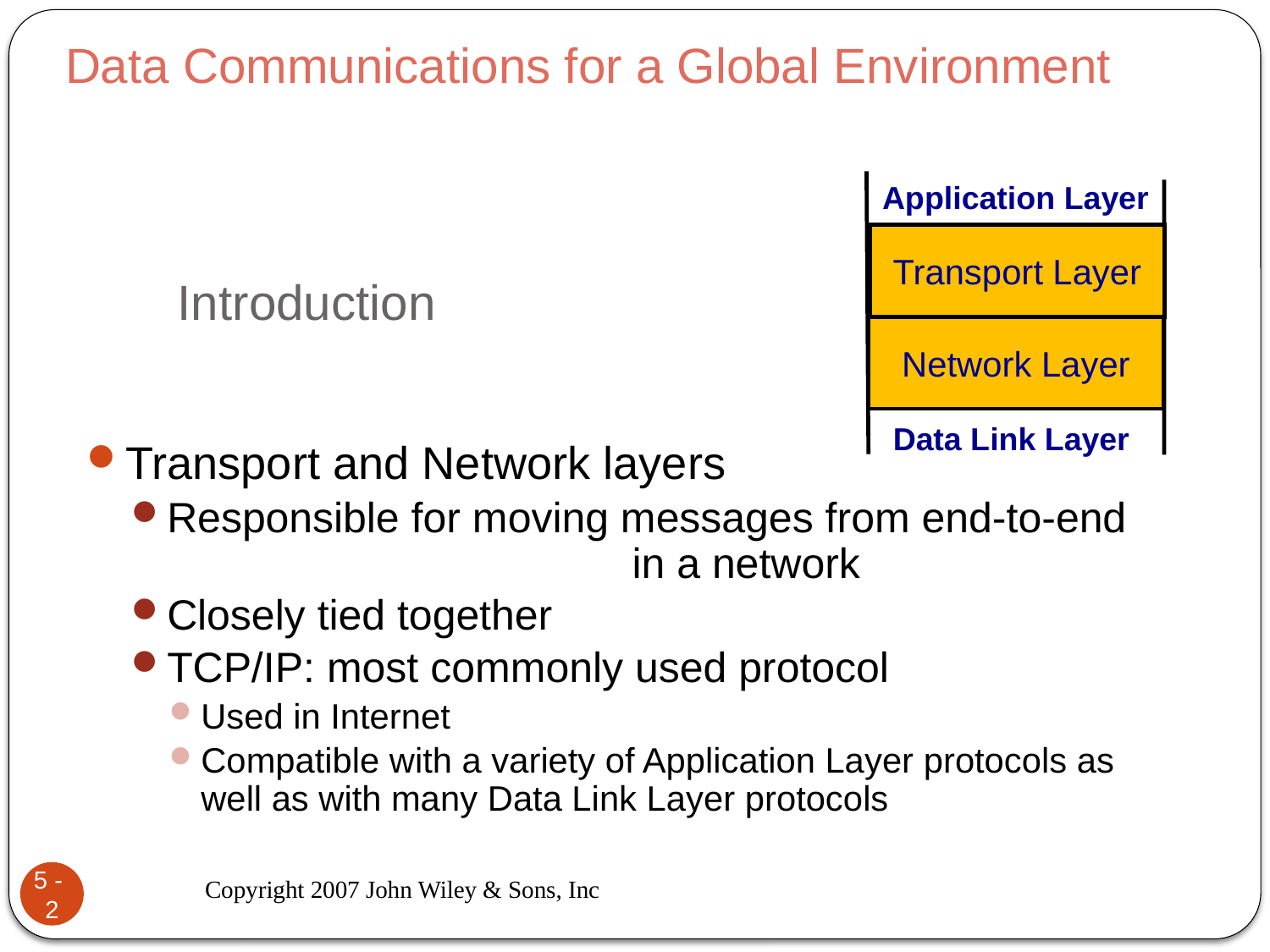

Data Communications for a Global Environment

Application Layer

Transport Layer
# Introduction
Network Layer
Data Link Layer
Transport and Network layers
Responsible for moving messages from end-to-end	                             in a network
Closely tied together
TCP/IP: most commonly used protocol
Used in Internet
Compatible with a variety of Application Layer protocols as well as with many Data Link Layer protocols

Copyright 2007 John Wiley & Sons, Inc
5 - 2